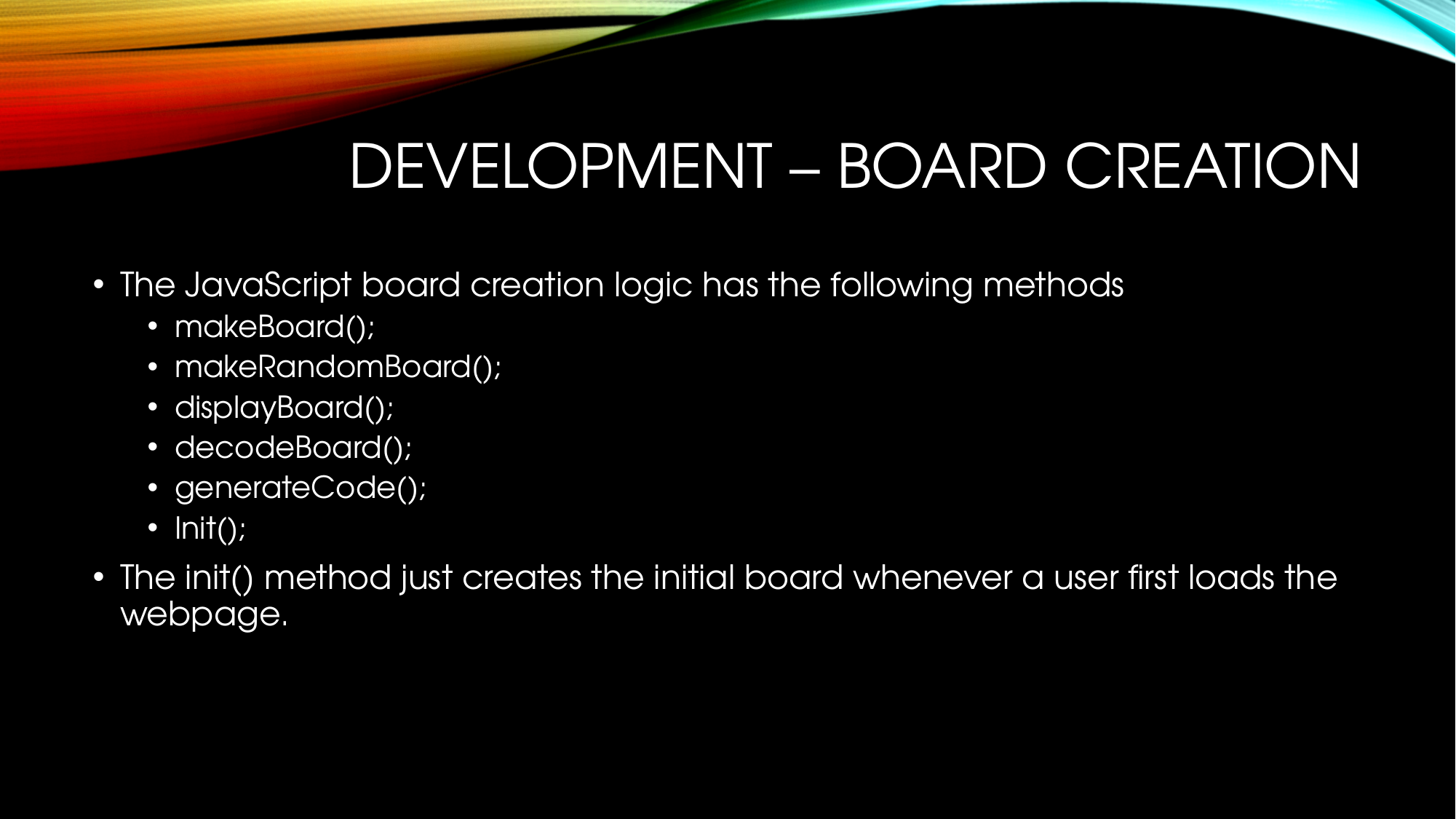

# Development – Board creation
The JavaScript board creation logic has the following methods
makeBoard();
makeRandomBoard();
displayBoard();
decodeBoard();
generateCode();
Init();
The init() method just creates the initial board whenever a user first loads the webpage.